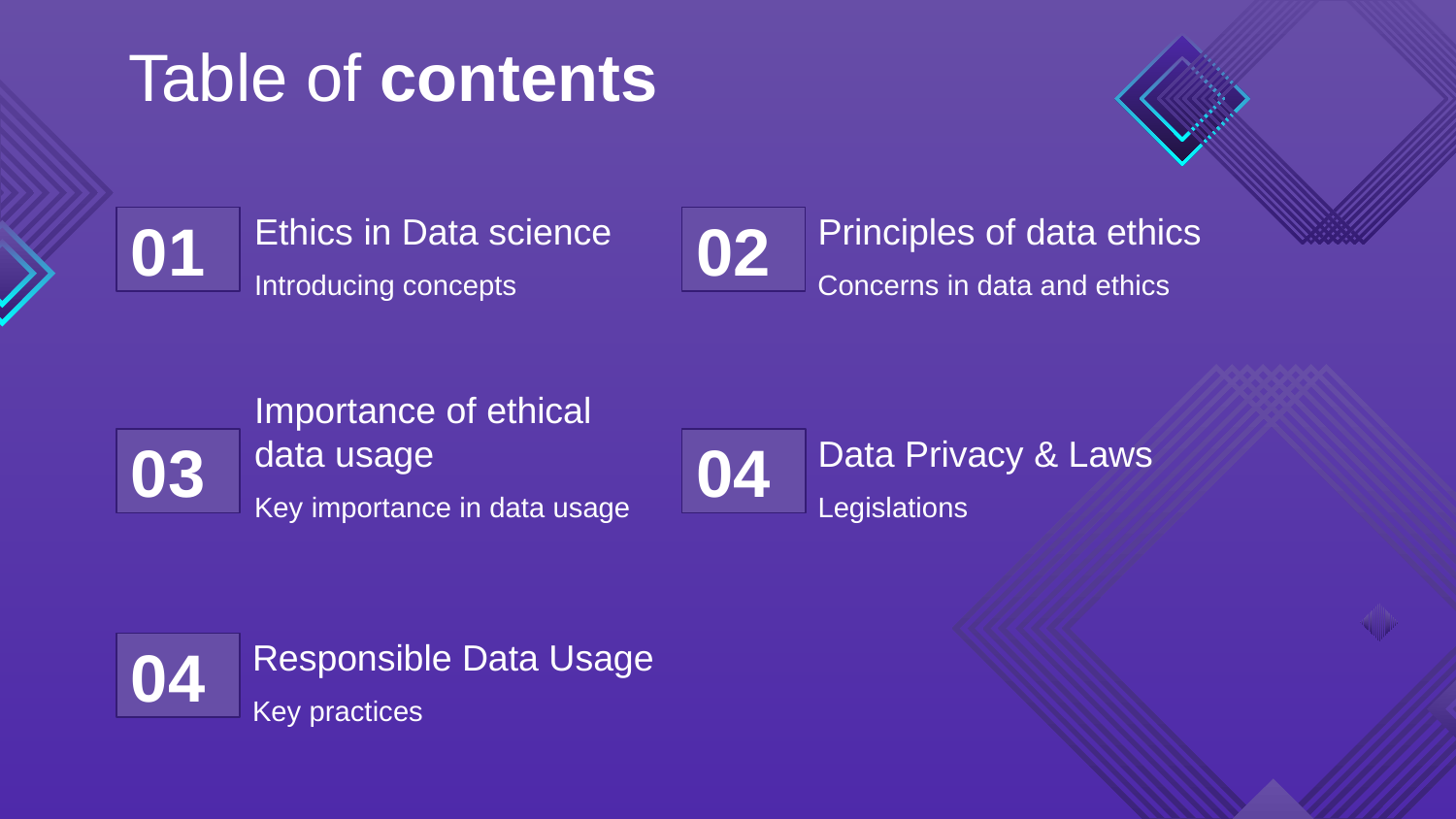

Table of contents
# Ethics in Data science
Principles of data ethics
01
02
Introducing concepts
Concerns in data and ethics
Importance of ethical data usage
Data Privacy & Laws
03
04
Key importance in data usage
Legislations
Responsible Data Usage
04
Key practices